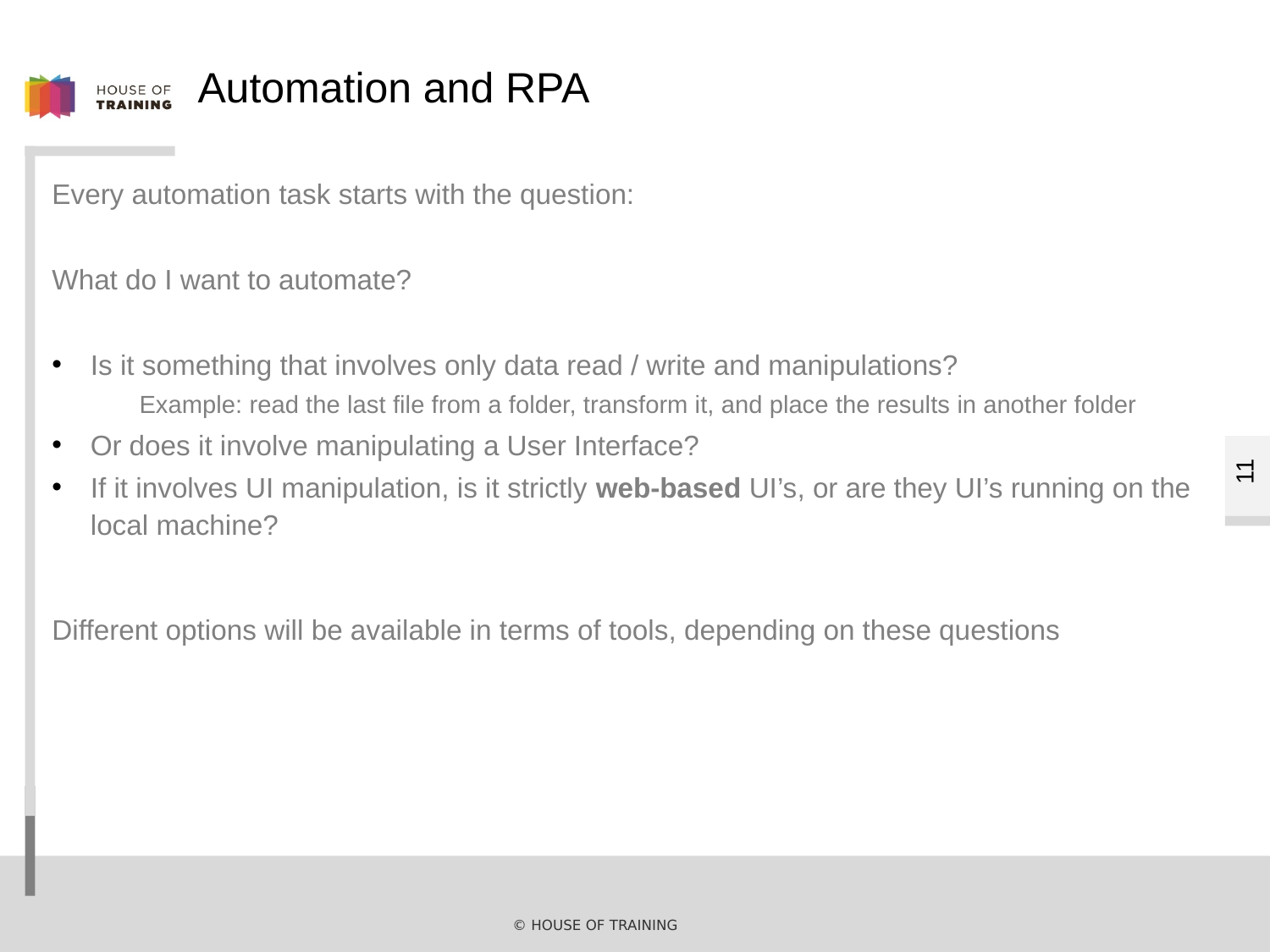

# Automation and RPA
Every automation task starts with the question:

What do I want to automate?

Is it something that involves only data read / write and manipulations?
Example: read the last file from a folder, transform it, and place the results in another folder
Or does it involve manipulating a User Interface?
If it involves UI manipulation, is it strictly web-based UI’s, or are they UI’s running on the local machine?

Different options will be available in terms of tools, depending on these questions